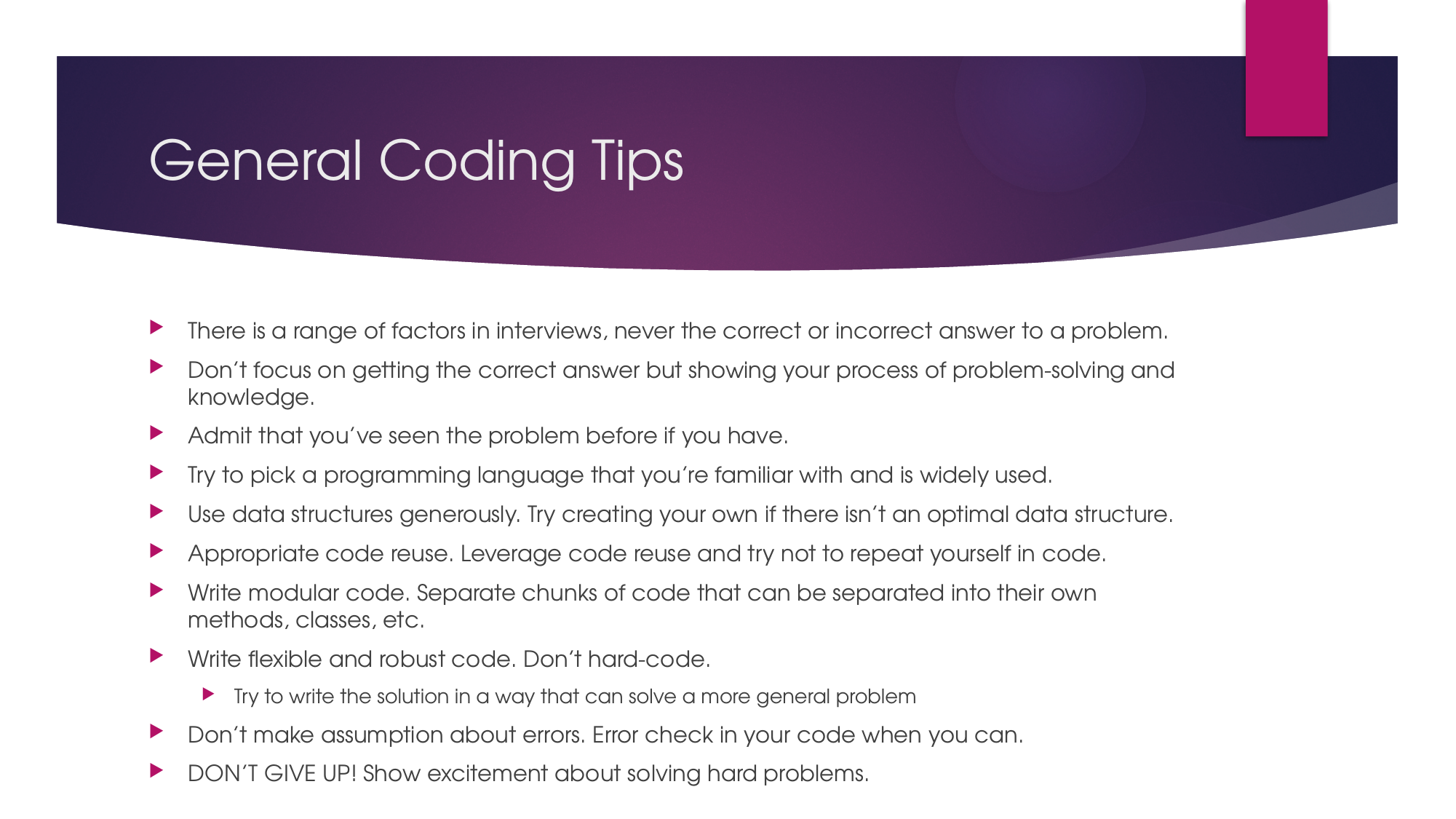

# General Coding Tips
There is a range of factors in interviews, never the correct or incorrect answer to a problem.
Don’t focus on getting the correct answer but showing your process of problem-solving and knowledge.
Admit that you’ve seen the problem before if you have.
Try to pick a programming language that you’re familiar with and is widely used.
Use data structures generously. Try creating your own if there isn’t an optimal data structure.
Appropriate code reuse. Leverage code reuse and try not to repeat yourself in code.
Write modular code. Separate chunks of code that can be separated into their own methods, classes, etc.
Write flexible and robust code. Don’t hard-code.
Try to write the solution in a way that can solve a more general problem
Don’t make assumption about errors. Error check in your code when you can.
DON’T GIVE UP! Show excitement about solving hard problems.